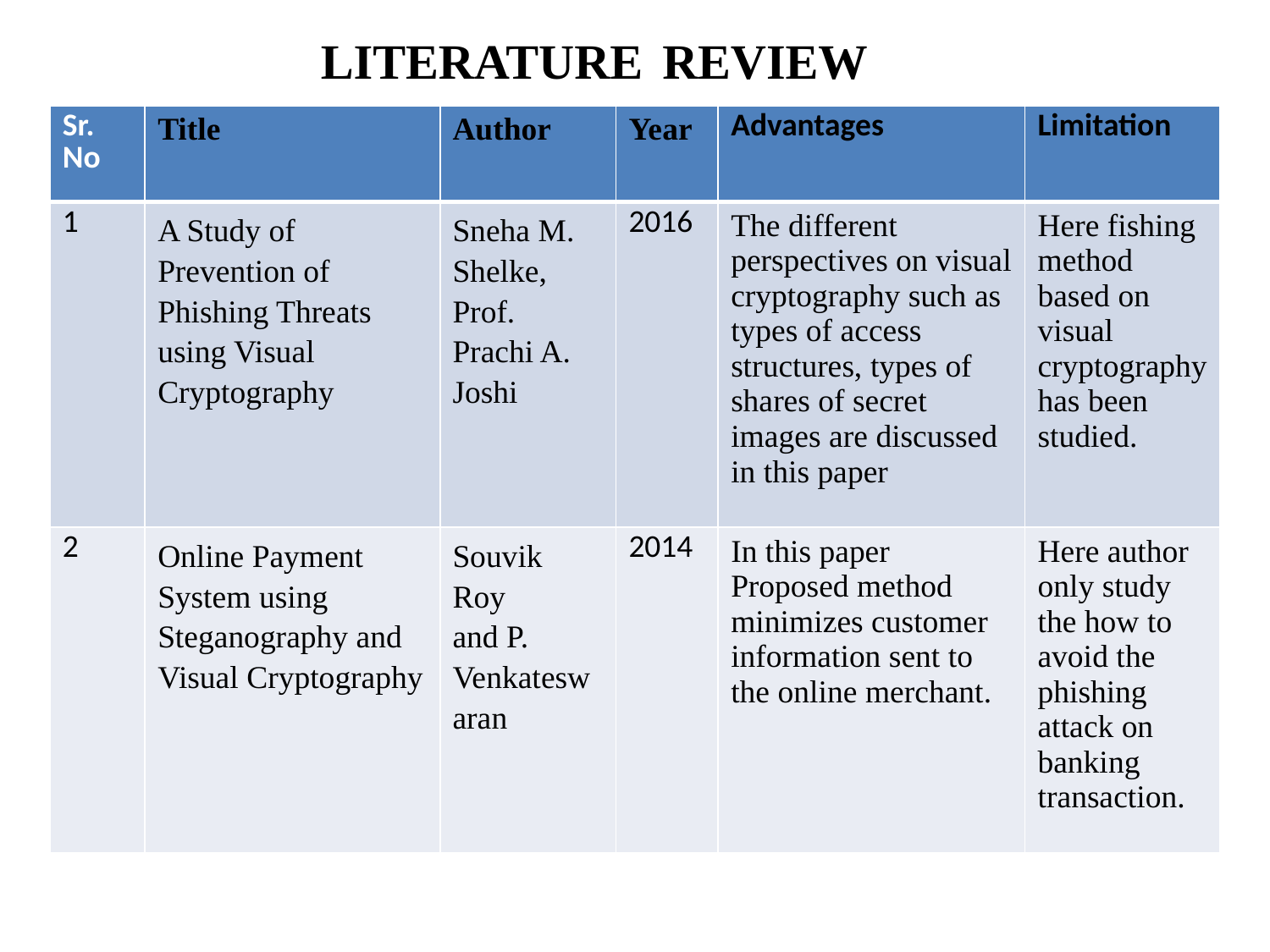

# LITERATURE REVIEW
| Sr. No | Title | Author | Year | Advantages | Limitation |
| --- | --- | --- | --- | --- | --- |
| 1 | A Study of Prevention of Phishing Threats using Visual Cryptography | Sneha M. Shelke, Prof. Prachi A. Joshi | 2016 | The different perspectives on visual cryptography such as types of access structures, types of shares of secret images are discussed in this paper | Here fishing method based on visual cryptography has been studied. |
| 2 | Online Payment System using Steganography and Visual Cryptography | Souvik Roy and P. Venkateswaran | 2014 | In this paper Proposed method minimizes customer information sent to the online merchant. | Here author only study the how to avoid the phishing attack on banking transaction. |